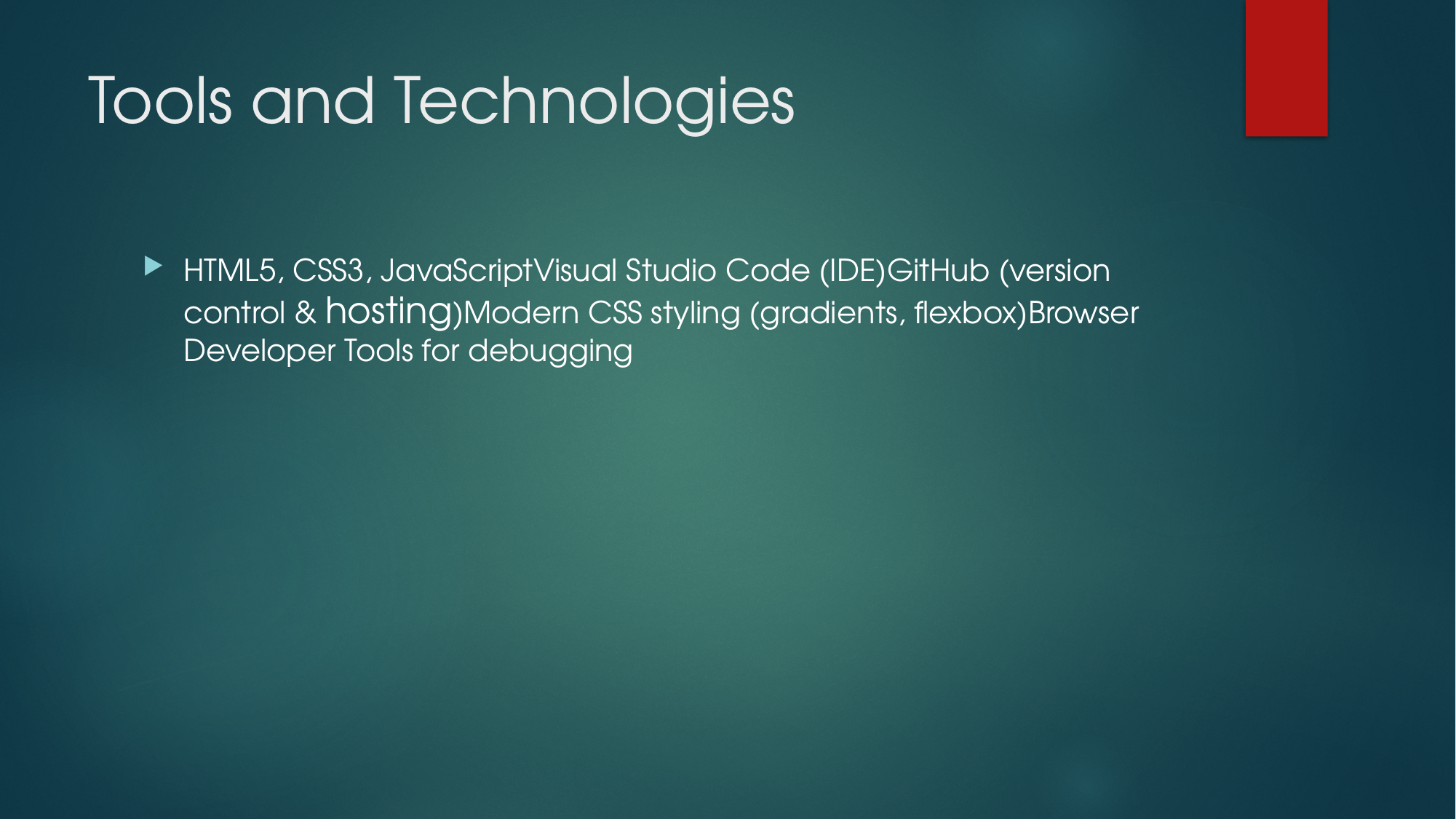

# Tools and Technologies
HTML5, CSS3, JavaScriptVisual Studio Code (IDE)GitHub (version control & hosting)Modern CSS styling (gradients, flexbox)Browser Developer Tools for debugging